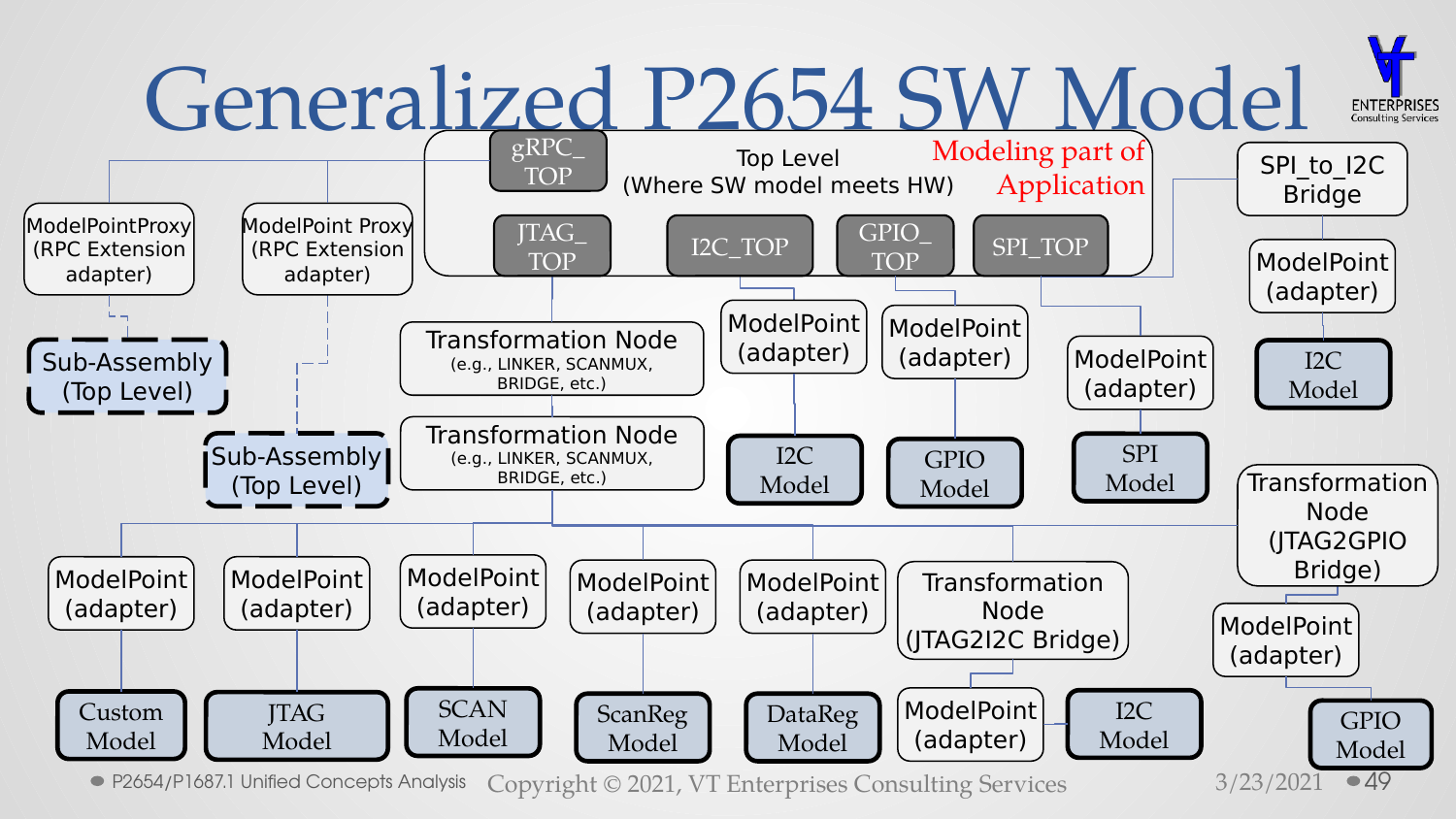

# Generalized P2654 SW Model
Modeling part of Application
Top Level
(Where SW model meets HW)
gRPC_TOP
SPI_to_I2C
Bridge
ModelPointProxy
(RPC Extension
adapter)
ModelPoint Proxy
(RPC Extension
adapter)
JTAG_TOP
I2C_TOP
GPIO_TOP
SPI_TOP
ModelPoint
(adapter)
ModelPoint
(adapter)
ModelPoint
(adapter)
Transformation Node
(e.g., LINKER, SCANMUX,
BRIDGE, etc.)
ModelPoint
(adapter)
Sub-Assembly
(Top Level)
I2C
Model
Transformation Node
(e.g., LINKER, SCANMUX,
BRIDGE, etc.)
Sub-Assembly
(Top Level)
SPI
Model
I2C
Model
GPIO
Model
Transformation
Node
(JTAG2GPIO
Bridge)
ModelPoint
(adapter)
ModelPoint
(adapter)
ModelPoint
(adapter)
ModelPoint
(adapter)
ModelPoint
(adapter)
Transformation
Node
(JTAG2I2C Bridge)
ModelPoint
(adapter)
ModelPoint
(adapter)
SCAN
Model
I2C
Model
Custom
Model
JTAG
Model
ScanReg
Model
DataReg
Model
GPIO
Model
P2654/P1687.1 Unified Concepts Analysis
3/23/2021
49